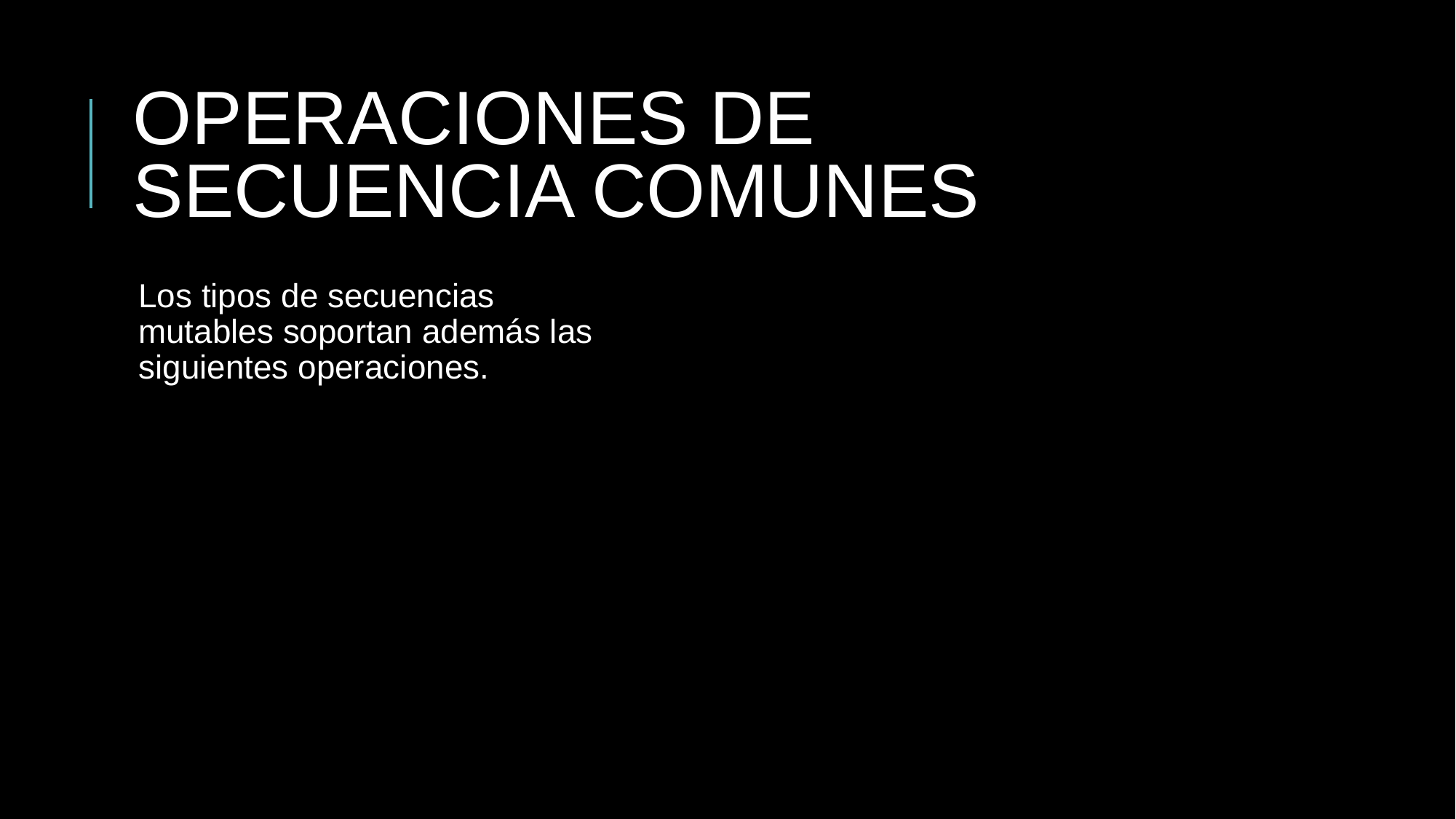

# OPERACIONES DE SECUENCIA COMUNES
Los tipos de secuencias mutables soportan además las siguientes operaciones.
| Operación | Resultado |
| --- | --- |
| s[i] = x | El punto i de s se sustituye por x. |
| s[i:j] = t | La rebanada de s de i a j se reemplaza por el contenido de t. |
| del s[i:j] | Igual que s[i:j] = []. |
| s[i:j:k] = t | Los elementos de s[i:j:k] se sustituyen por los de t. |
| del s[i:j:k] | Elimina los elementos de s[i:j:k] de la lista. |
| s.append(x) | Añade x al final de s. |